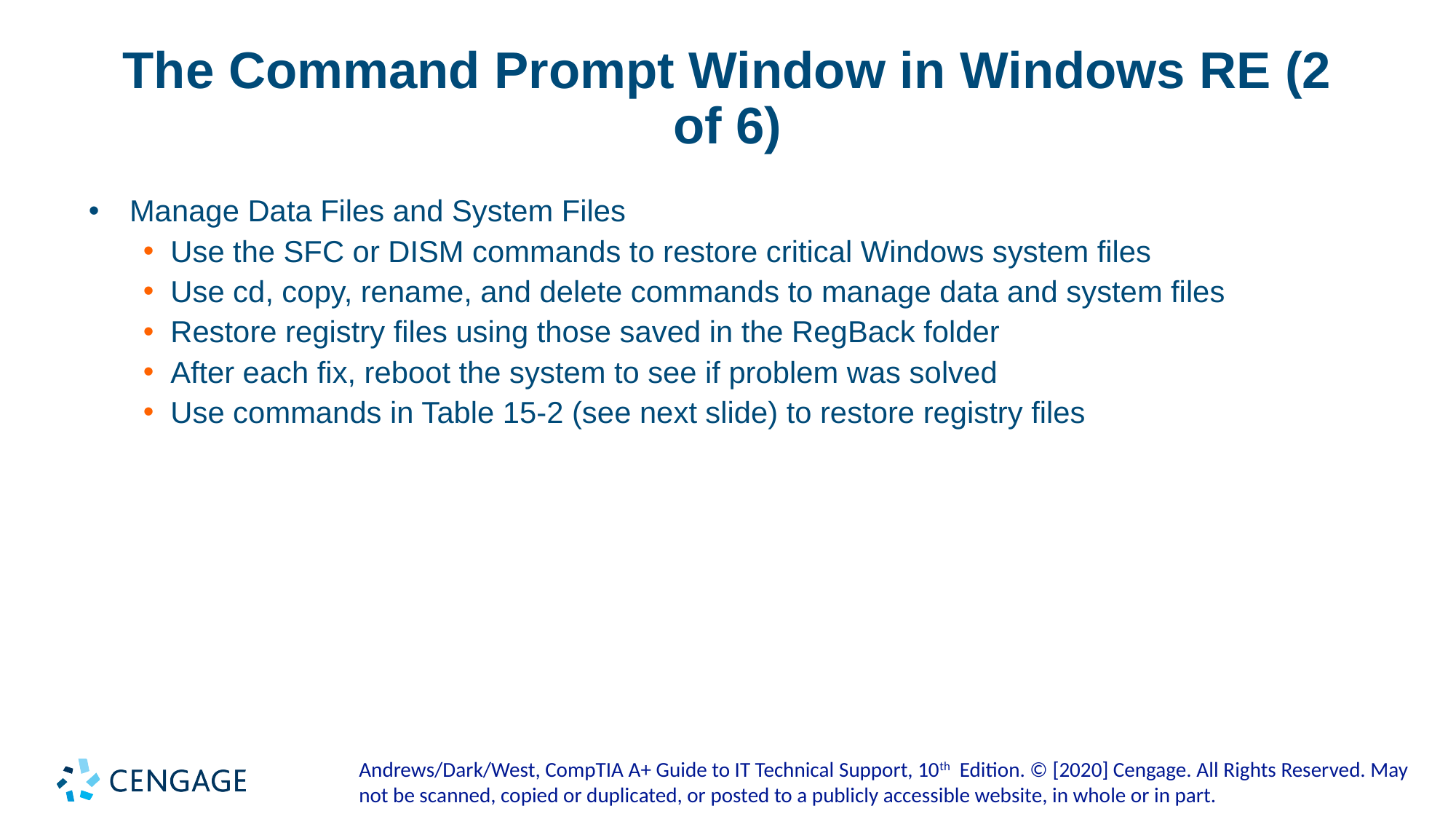

# The Command Prompt Window in Windows RE (2 of 6)
Manage Data Files and System Files
Use the SFC or DISM commands to restore critical Windows system files
Use cd, copy, rename, and delete commands to manage data and system files
Restore registry files using those saved in the RegBack folder
After each fix, reboot the system to see if problem was solved
Use commands in Table 15-2 (see next slide) to restore registry files